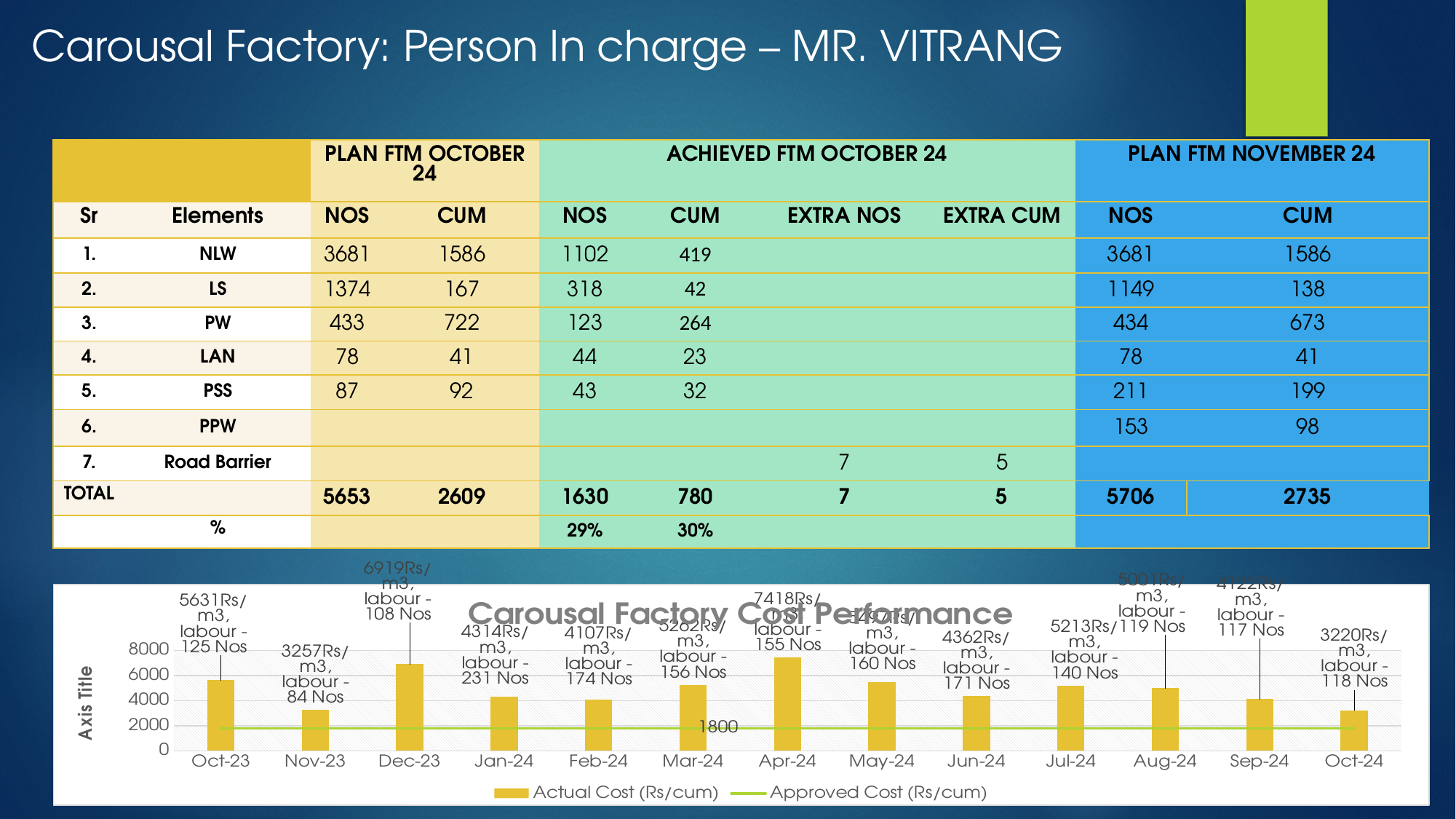

Carousal Factory: Person In charge – MR. VITRANG
|  |  | PLAN FTM OCTOBER 24 |  | ACHIEVED FTM OCTOBER 24 |  |  |  | PLAN FTM NOVEMBER 24 |  |
| --- | --- | --- | --- | --- | --- | --- | --- | --- | --- |
| Sr | Elements | NOS | CUM | NOS | CUM | EXTRA NOS | EXTRA CUM | NOS | CUM |
| 1. | NLW | 3681 | 1586 | 1102 | 419 |  |  | 3681 | 1586 |
| 2. | LS | 1374 | 167 | 318 | 42 |  |  | 1149 | 138 |
| 3. | PW | 433 | 722 | 123 | 264 |  |  | 434 | 673 |
| 4. | LAN | 78 | 41 | 44 | 23 |  |  | 78 | 41 |
| 5. | PSS | 87 | 92 | 43 | 32 |  |  | 211 | 199 |
| 6. | PPW |  |  |  |  |  |  | 153 | 98 |
| 7. | Road Barrier |  |  |  |  | 7 | 5 |  |  |
| TOTAL |  | 5653 | 2609 | 1630 | 780 | 7 | 5 | 5706 | 2735 |
|  | % |  |  | 29% | 30% |  |  |  |  |

### Chart: Carousal Factory Cost Performance

| Category | Actual Cost (Rs/cum) | Approved Cost (Rs/cum) |
|---|---|---|
| 45200 | 5630.507364312929 | 1800.0 |
| 45231 | 3256.9824617620366 | 1800.0 |
| 45261 | 6918.803798247908 | 1800.0 |
| 45292 | 4313.5077777818315 | 1800.0 |
| 45323 | 4107.346263910165 | 1800.0 |
| 45352 | 5262.0 | 1800.0 |
| 45383 | 7417.91447585718 | 1800.0 |
| 45413 | 5497.023159675748 | 1800.0 |
| 45444 | 4361.525883674074 | 1800.0 |
| 45474 | 5212.8907335370695 | 1800.0 |
| 45505 | 5000.780668268131 | 1800.0 |
| 45536 | 4121.509355094588 | 1800.0 |
| 45566 | 3219.923117269502 | 1800.0 |